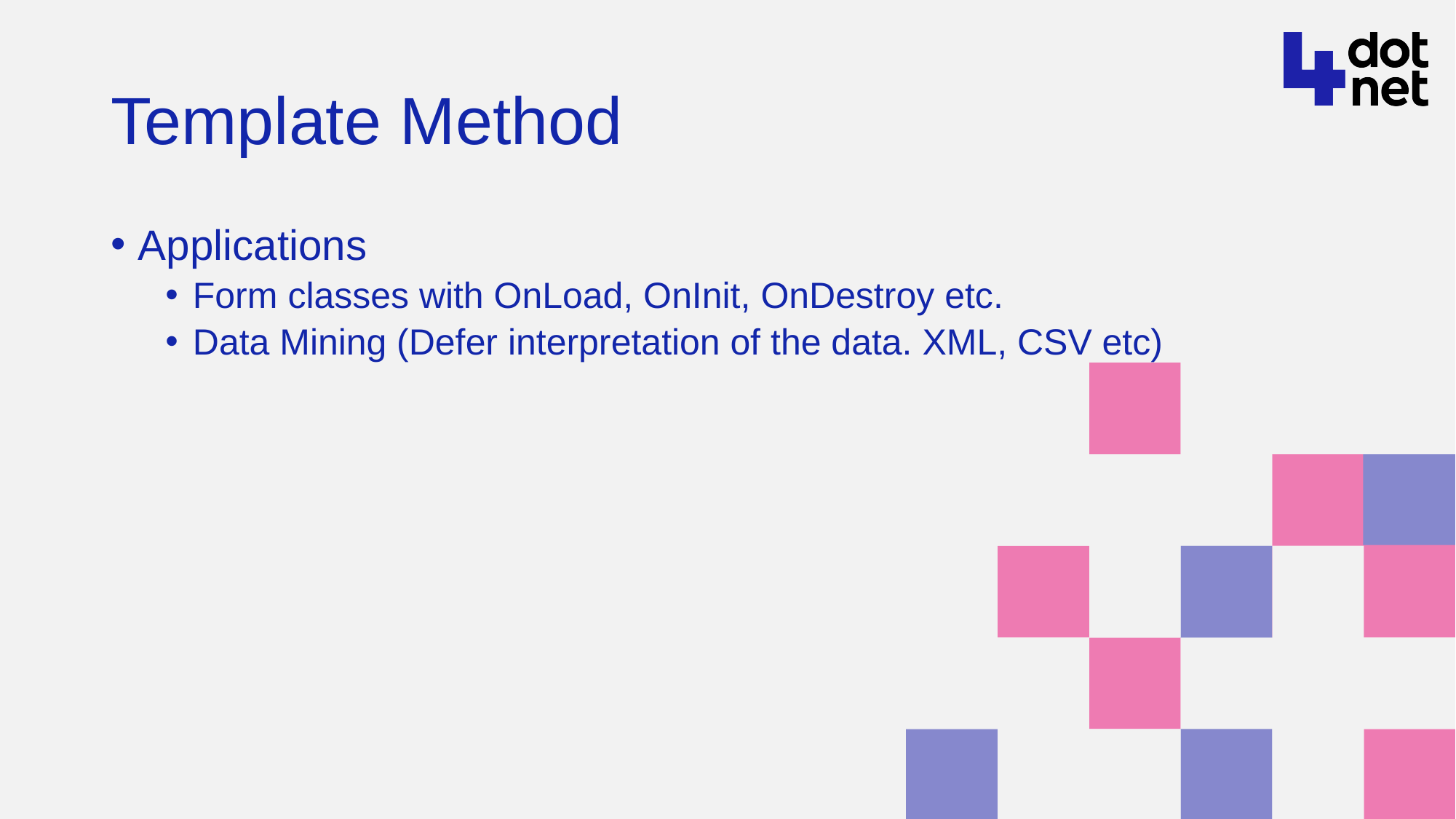

# Template Method
Applications
Form classes with OnLoad, OnInit, OnDestroy etc.
Data Mining (Defer interpretation of the data. XML, CSV etc)